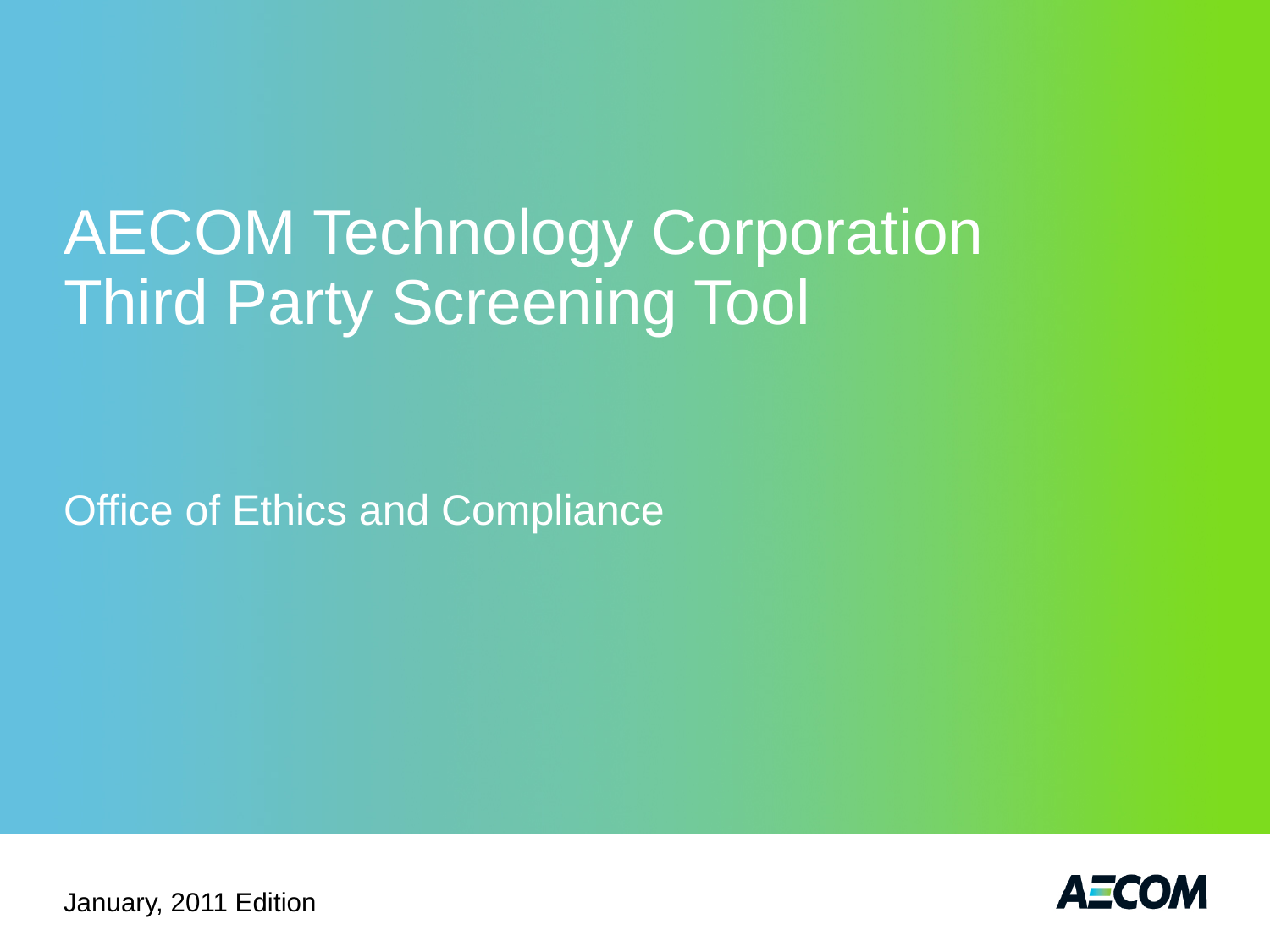

# AECOM Technology Corporation Third Party Screening Tool
Office of Ethics and Compliance

January, 2011 Edition